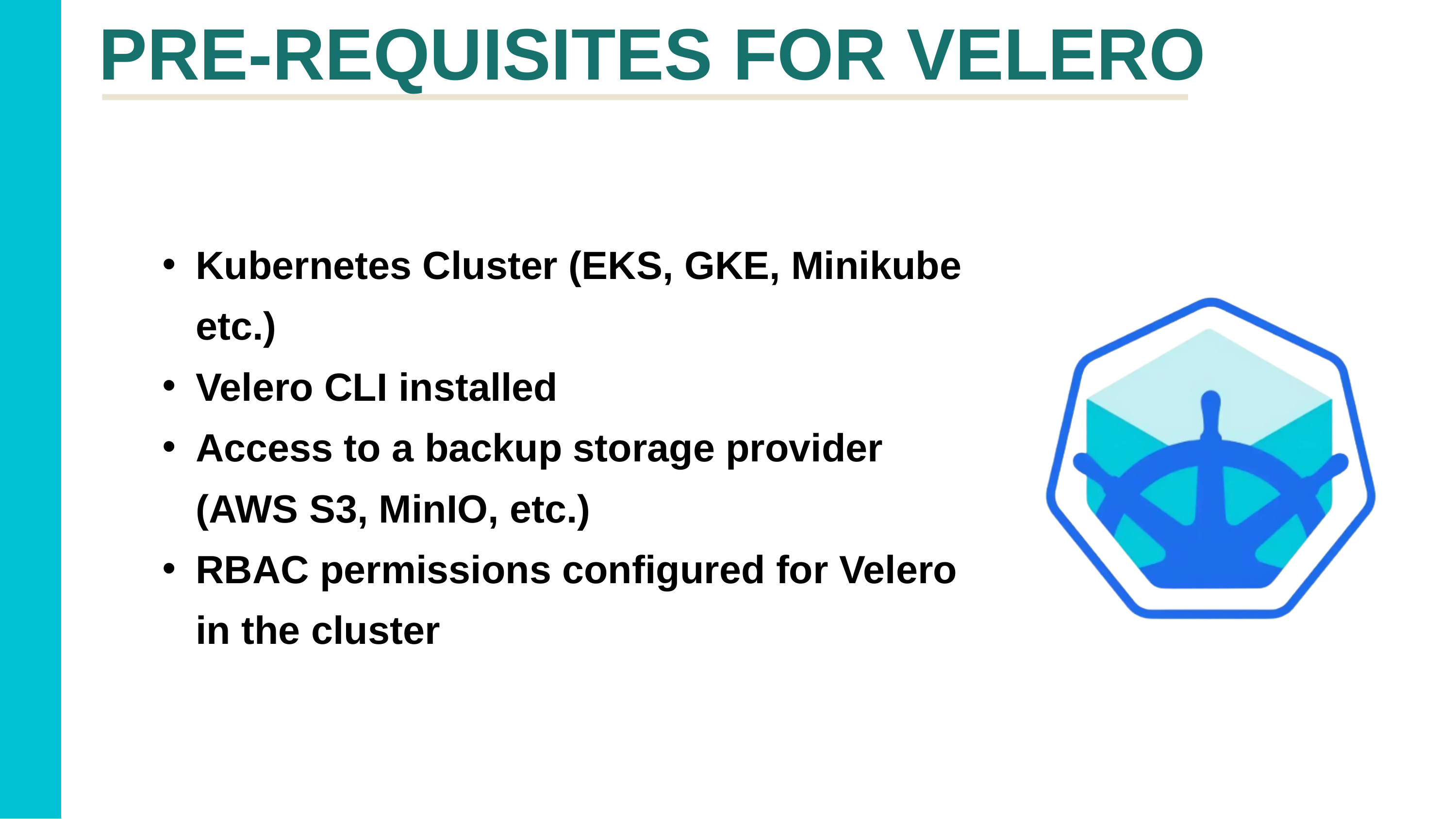

PRE-REQUISITES FOR VELERO

Kubernetes Cluster (EKS, GKE, Minikube etc.)
Velero CLI installed
Access to a backup storage provider (AWS S3, MinIO, etc.)
RBAC permissions configured for Velero in the cluster